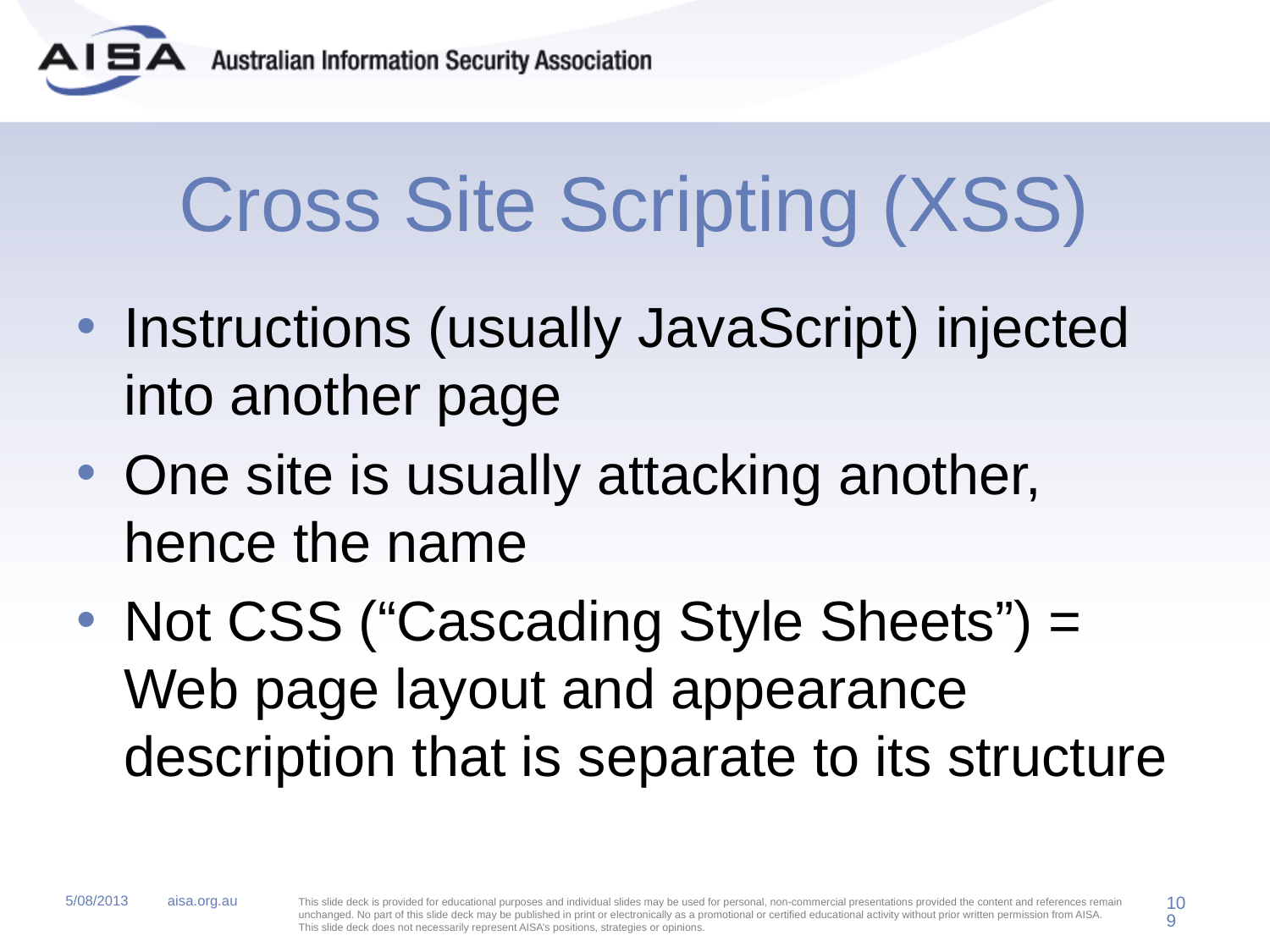

# Cross Site Scripting (XSS)
Instructions (usually JavaScript) injected into another page
One site is usually attacking another, hence the name
Not CSS (“Cascading Style Sheets”) = Web page layout and appearance description that is separate to its structure